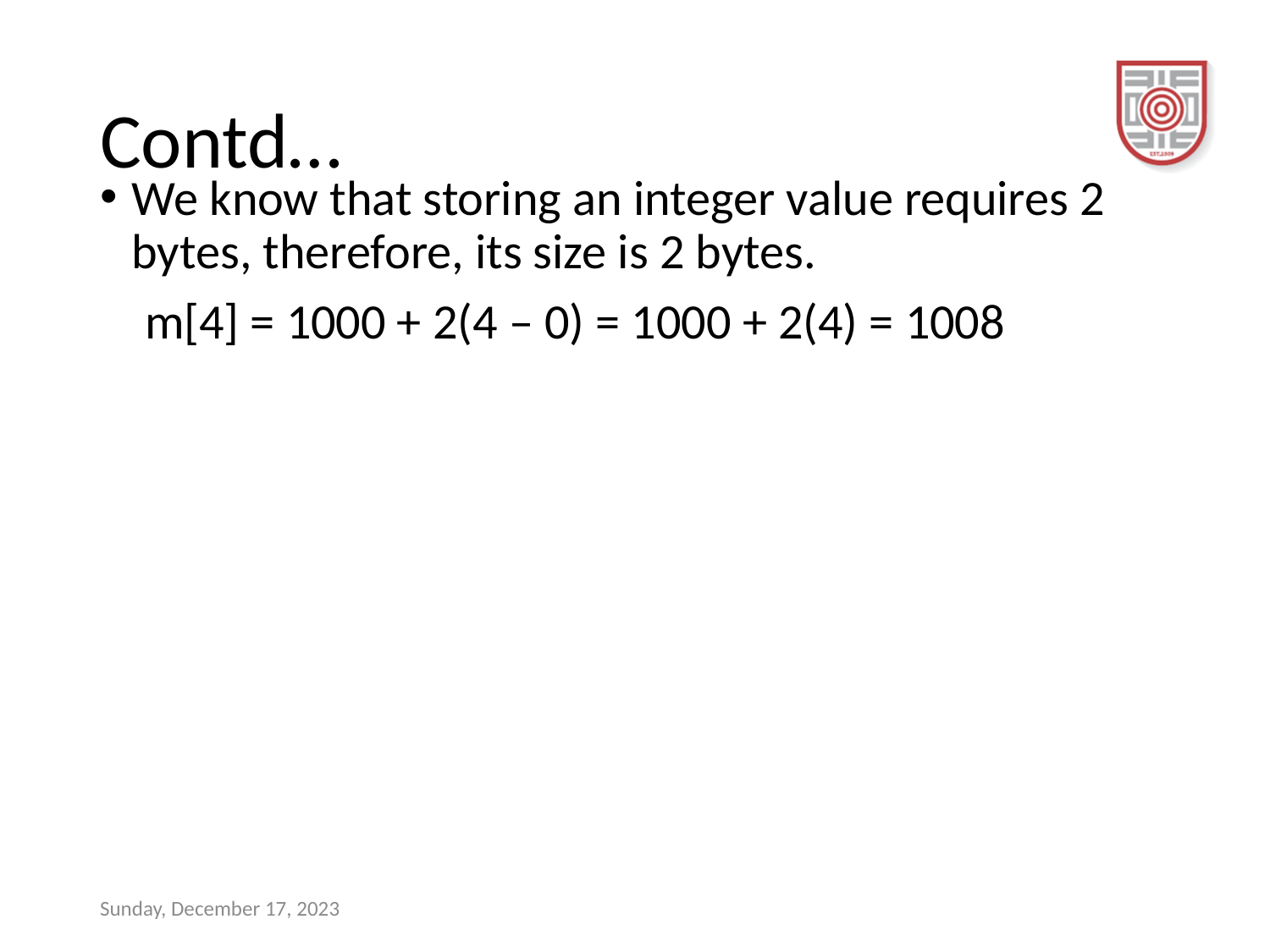

# Contd…
We know that storing an integer value requires 2 bytes, therefore, its size is 2 bytes.
    m[4] = 1000 + 2(4 – 0) = 1000 + 2(4) = 1008
Sunday, December 17, 2023